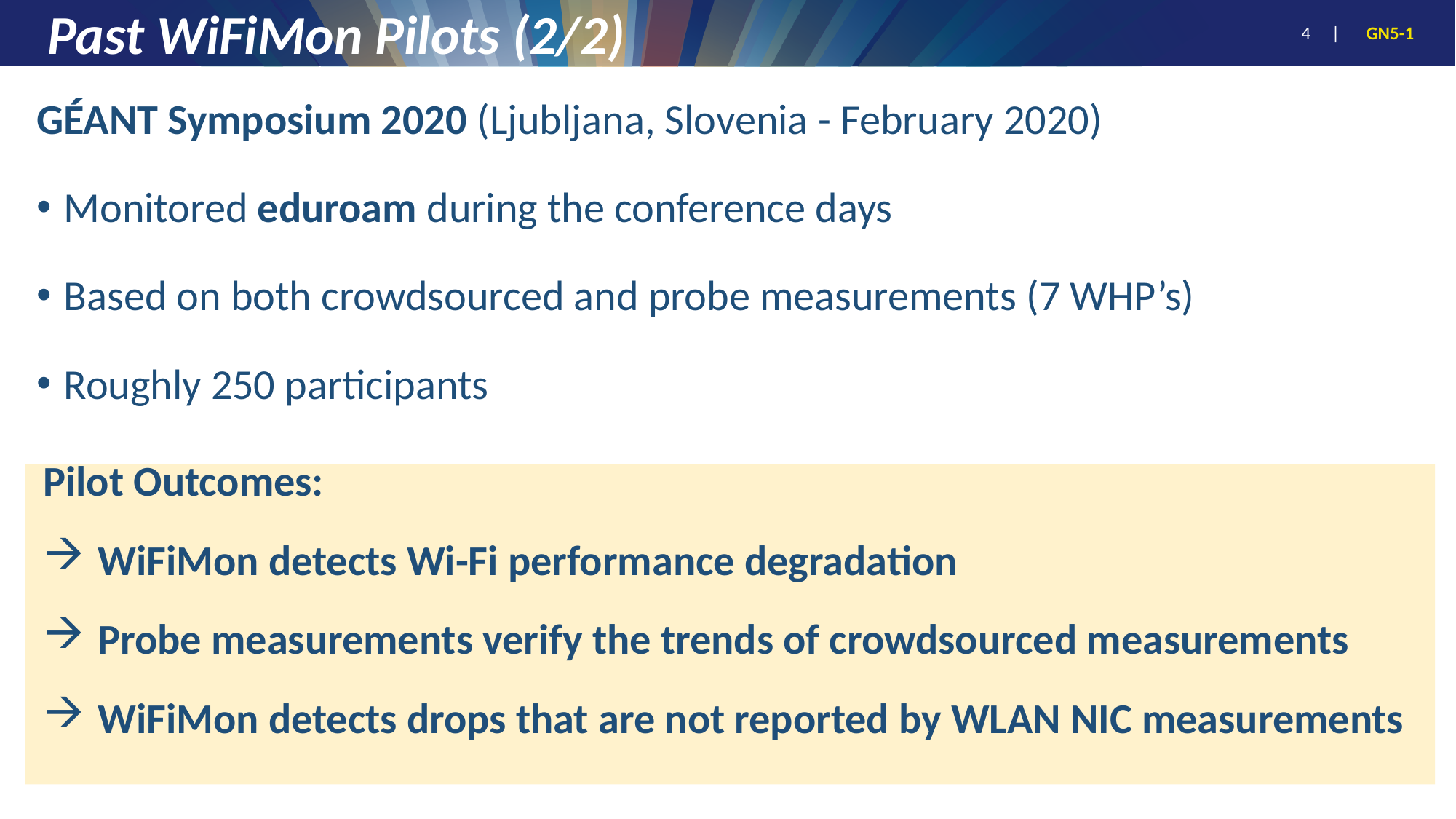

# Past WiFiMon Pilots (2/2)
GÉANT Symposium 2020 (Ljubljana, Slovenia - February 2020)
Monitored eduroam during the conference days
Based on both crowdsourced and probe measurements (7 WHP’s)
Roughly 250 participants
Pilot Outcomes:
WiFiMon detects Wi-Fi performance degradation
Probe measurements verify the trends of crowdsourced measurements
WiFiMon detects drops that are not reported by WLAN NIC measurements